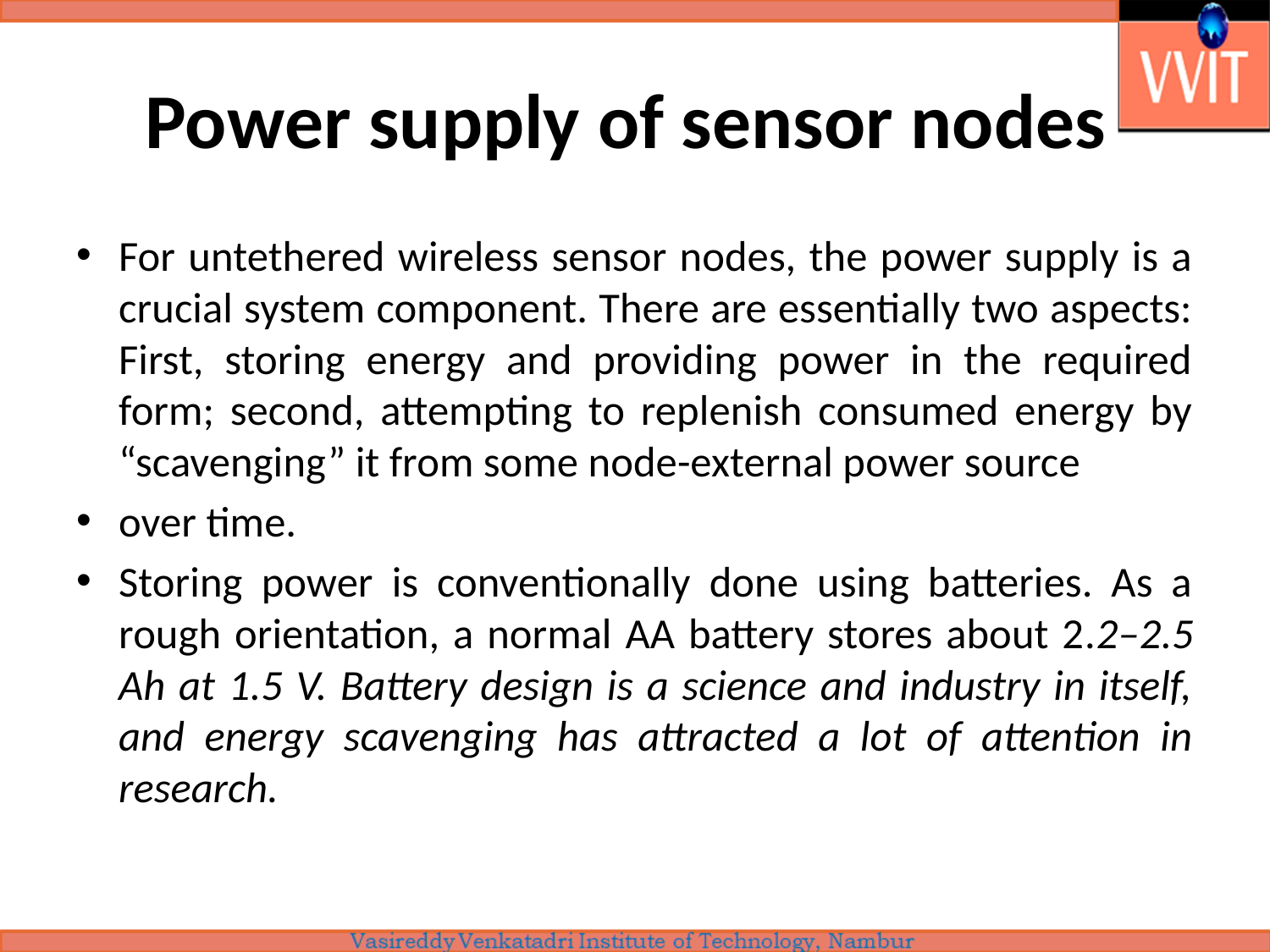

# Power supply of sensor nodes
For untethered wireless sensor nodes, the power supply is a crucial system component. There are essentially two aspects: First, storing energy and providing power in the required form; second, attempting to replenish consumed energy by “scavenging” it from some node-external power source
over time.
Storing power is conventionally done using batteries. As a rough orientation, a normal AA battery stores about 2.2–2.5 Ah at 1.5 V. Battery design is a science and industry in itself, and energy scavenging has attracted a lot of attention in research.